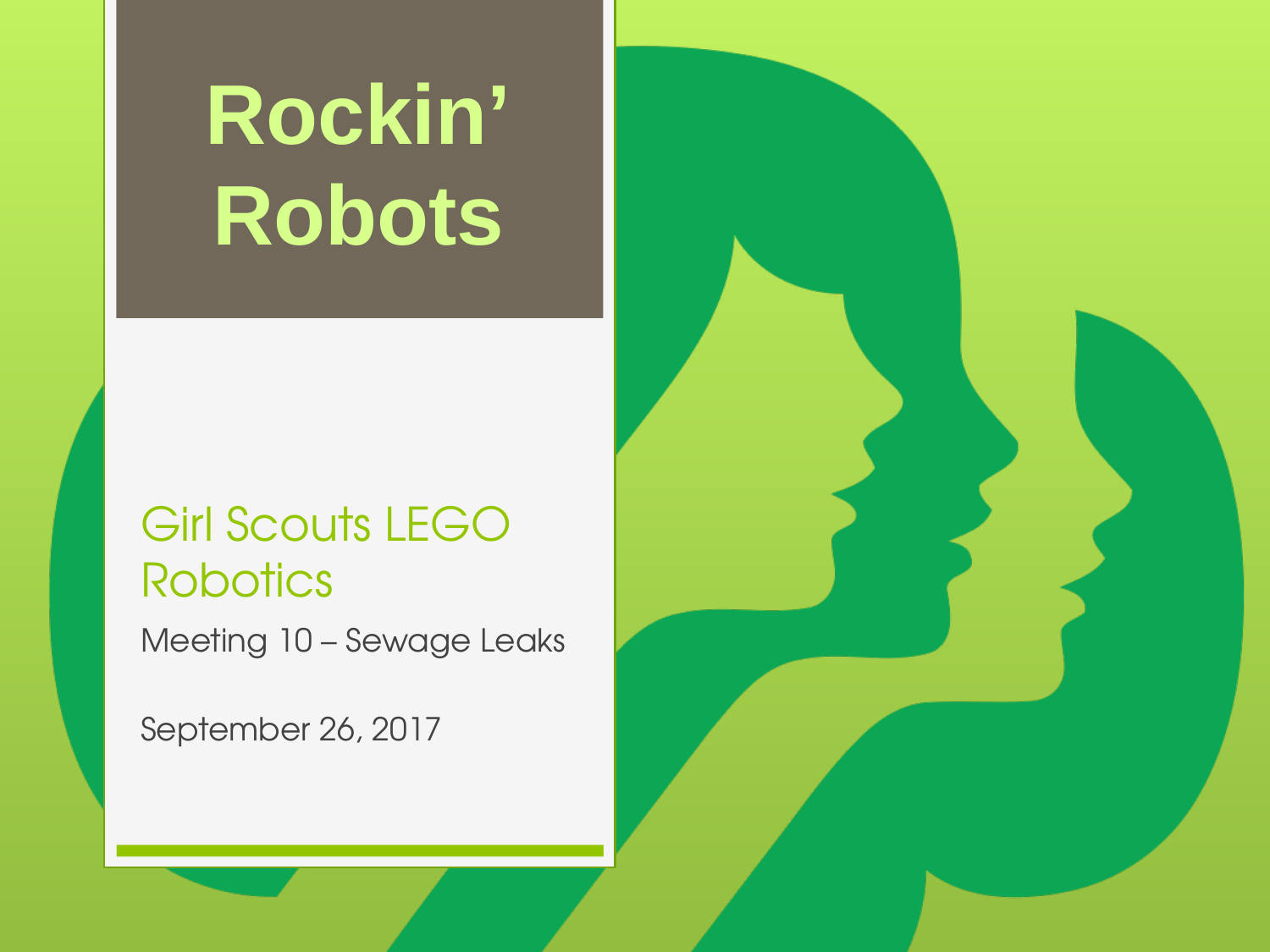

Rockin’
Robots
# Girl Scouts LEGO Robotics
Meeting 10 – Sewage Leaks

September 26, 2017